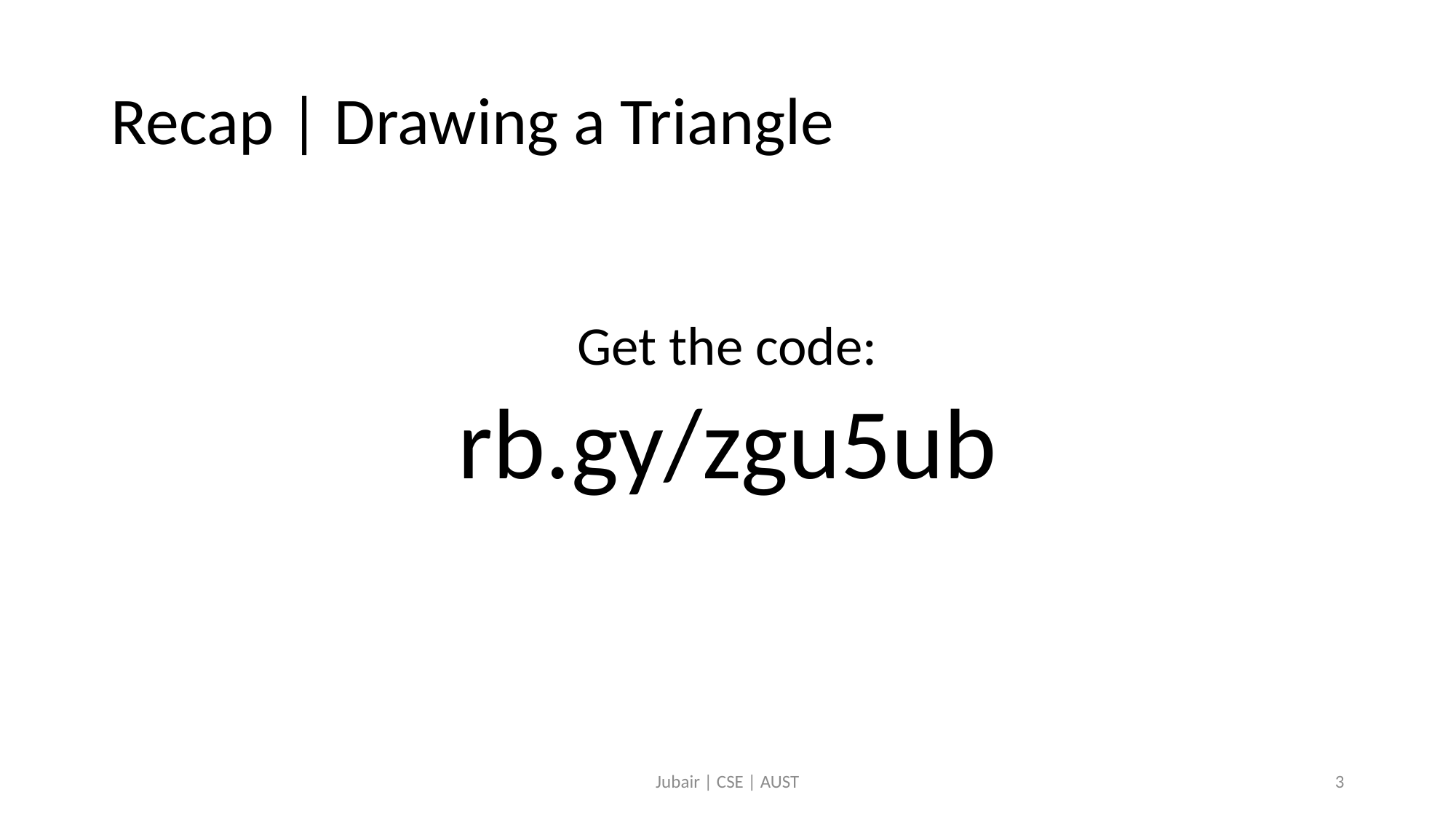

# Recap | Drawing a Triangle
Get the code:
rb.gy/zgu5ub
Jubair | CSE | AUST
3